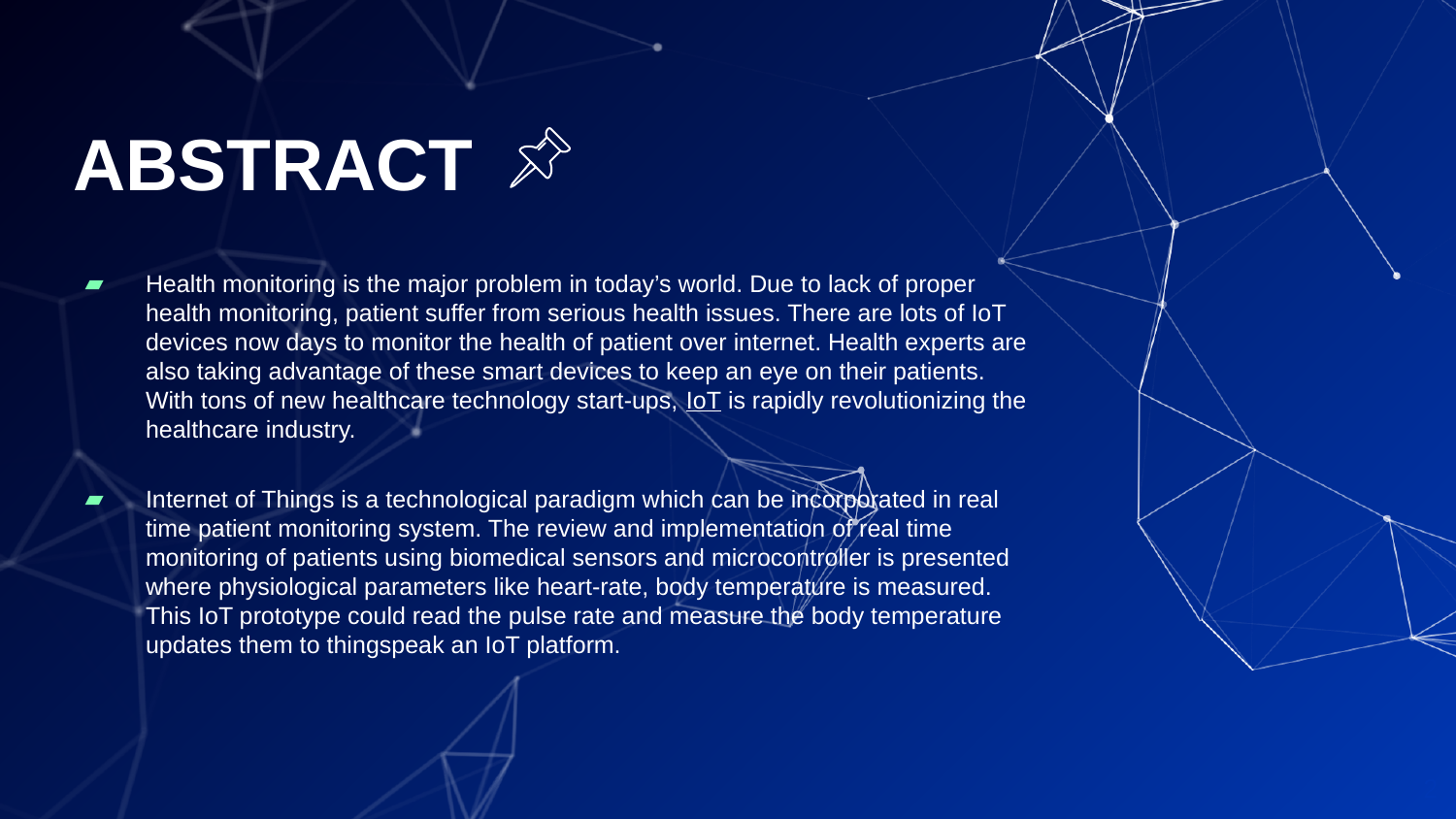

# ABSTRACT

Health monitoring is the major problem in today’s world. Due to lack of proper health monitoring, patient suffer from serious health issues. There are lots of IoT devices now days to monitor the health of patient over internet. Health experts are also taking advantage of these smart devices to keep an eye on their patients. With tons of new healthcare technology start-ups, IoT is rapidly revolutionizing the healthcare industry.
Internet of Things is a technological paradigm which can be incorporated in real time patient monitoring system. The review and implementation of real time monitoring of patients using biomedical sensors and microcontroller is presented where physiological parameters like heart-rate, body temperature is measured. This IoT prototype could read the pulse rate and measure the body temperature updates them to thingspeak an IoT platform.

2